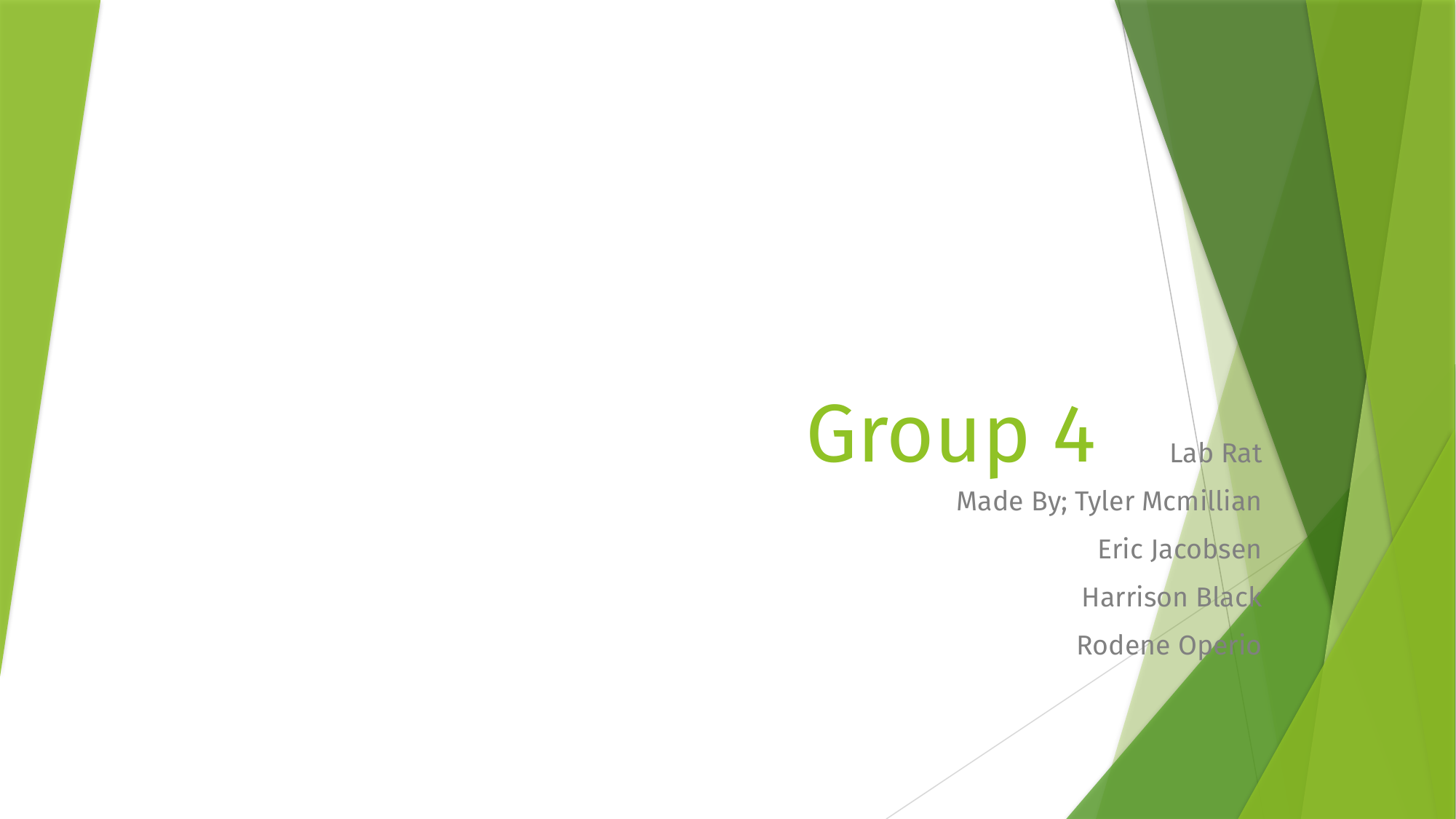

# Group 4
Lab Rat
Made By; Tyler Mcmillian
Eric Jacobsen
Harrison Black
Rodene Operio